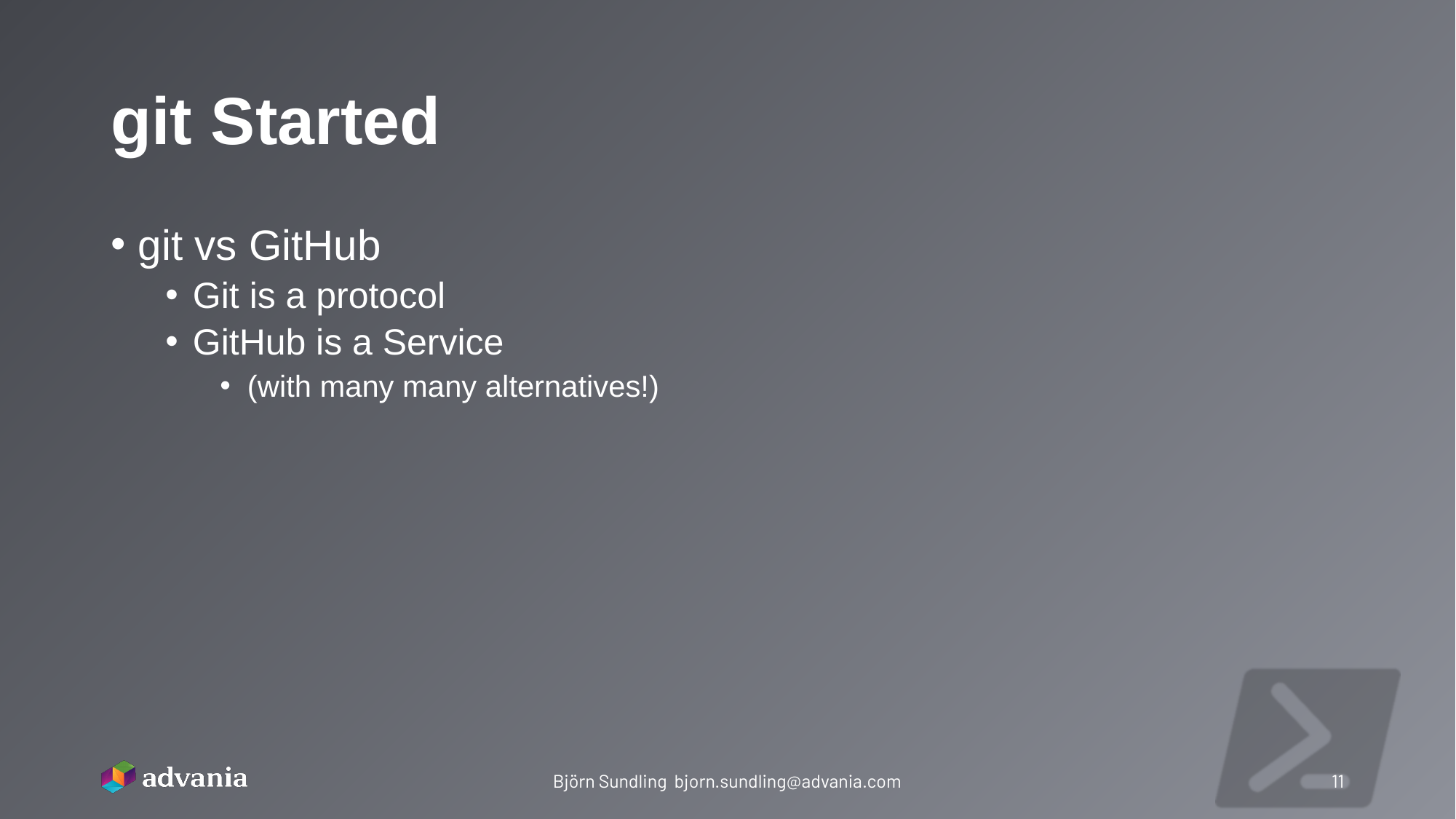

# git Started
git vs GitHub
Git is a protocol
GitHub is a Service
(with many many alternatives!)

Björn Sundling  bjorn.sundling@advania.com
11